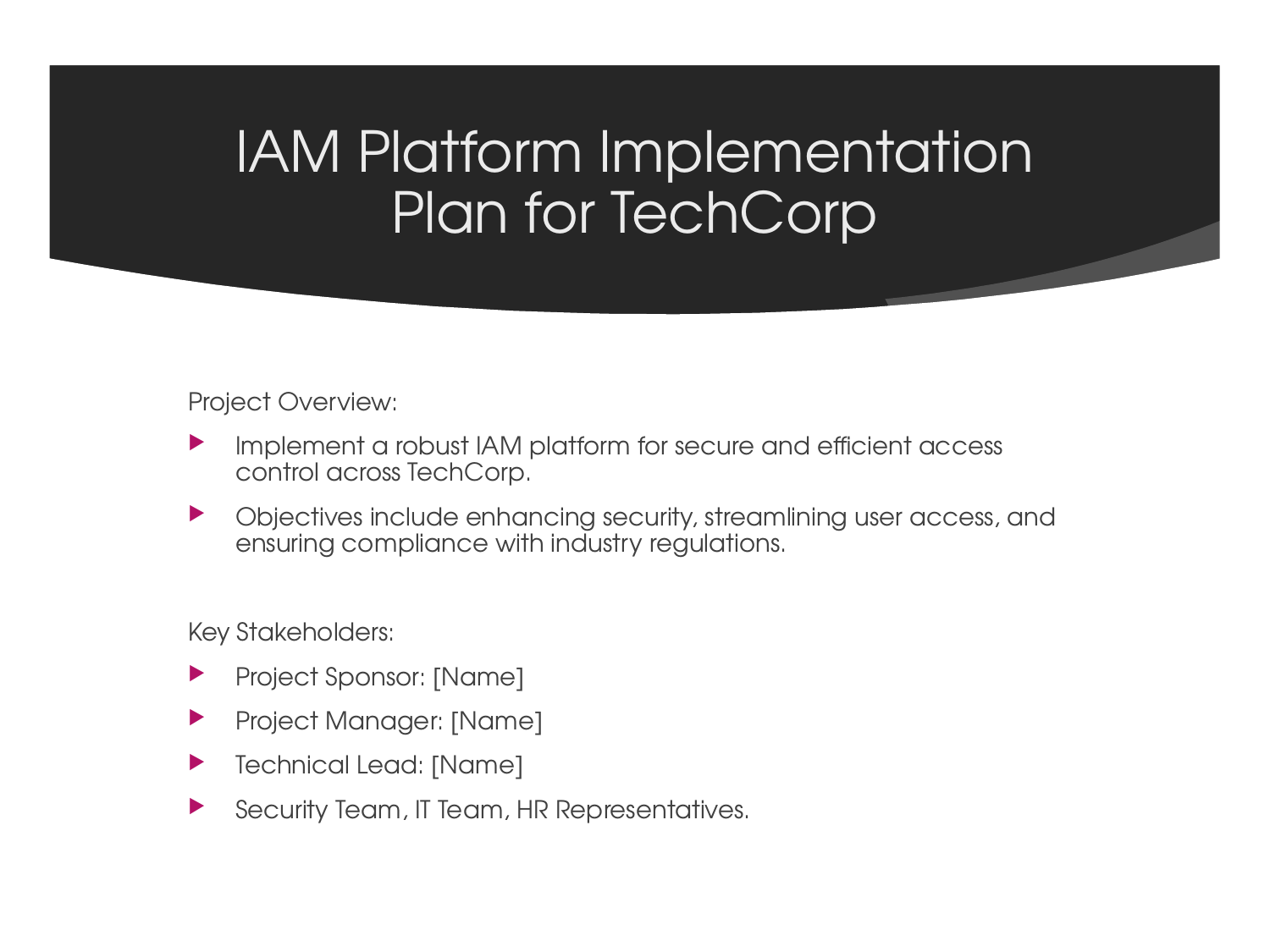

# IAM Platform Implementation Plan for TechCorp

Project Overview:
Implement a robust IAM platform for secure and efficient access control across TechCorp.
Objectives include enhancing security, streamlining user access, and ensuring compliance with industry regulations.

Key Stakeholders:
Project Sponsor: [Name]
Project Manager: [Name]
Technical Lead: [Name]
Security Team, IT Team, HR Representatives.